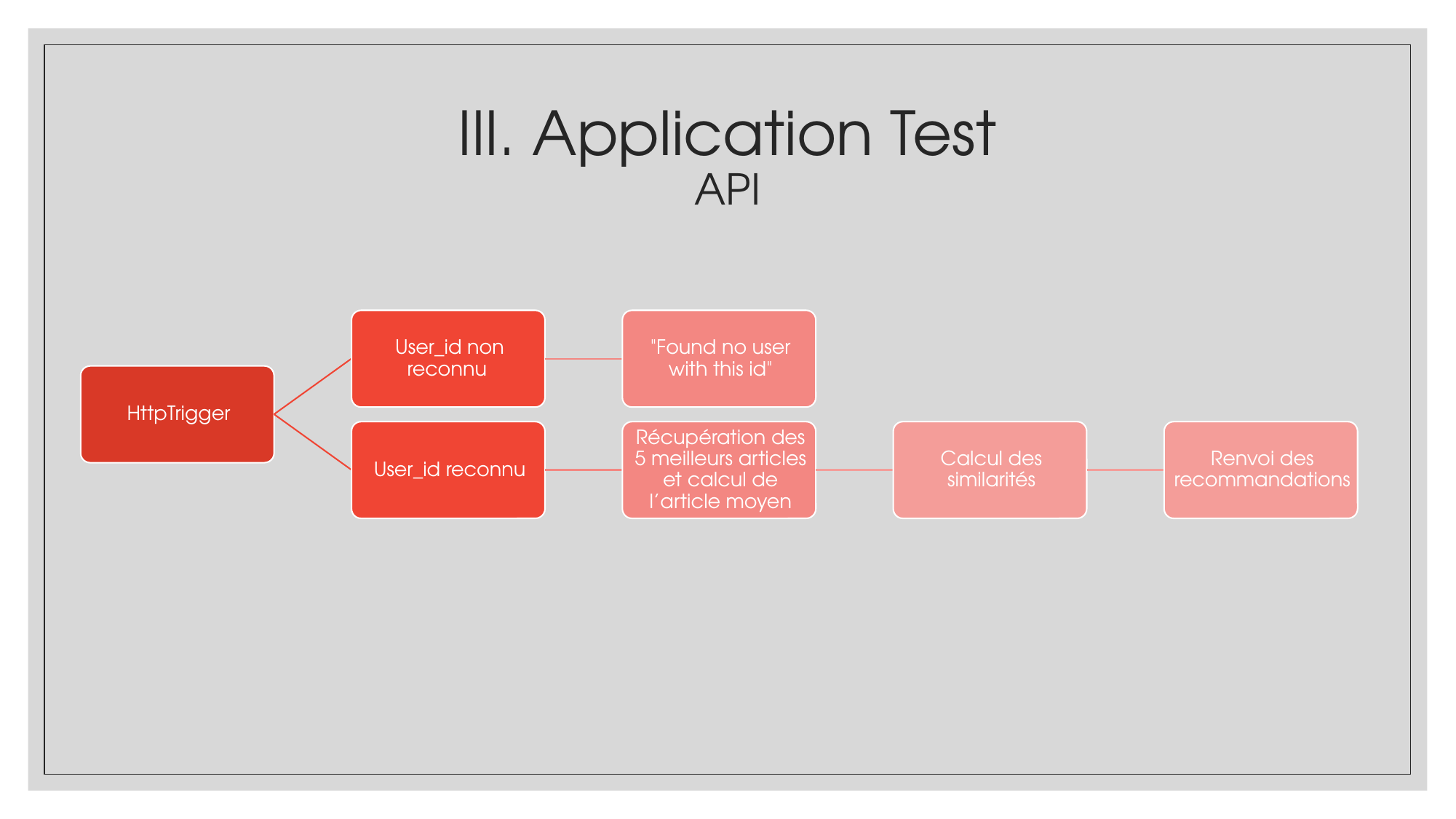

# III. Application Test API
HttpTrigger

User_id non reconnu

"Found no user with this id"

User_id reconnu

Récupération des 5 meilleurs articles et calcul de l’article moyen

Calcul des similarités

Renvoi des recommandations